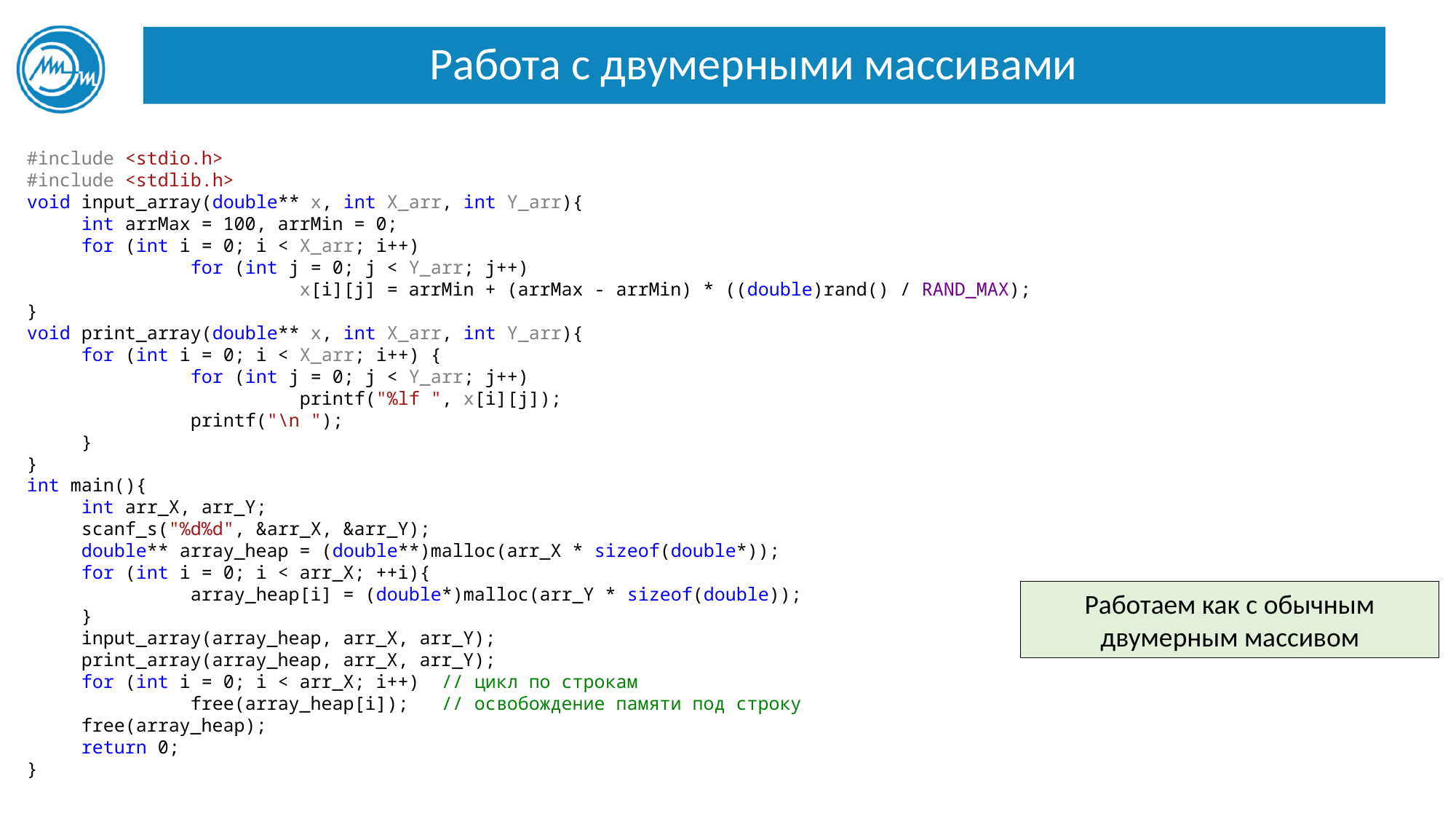

# Работа с двумерными массивами
#include <stdio.h>
#include <stdlib.h>
void input_array(double** x, int X_arr, int Y_arr){
int arrMax = 100, arrMin = 0;
for (int i = 0; i < X_arr; i++)
	for (int j = 0; j < Y_arr; j++)
		x[i][j] = arrMin + (arrMax - arrMin) * ((double)rand() / RAND_MAX);
}
void print_array(double** x, int X_arr, int Y_arr){
for (int i = 0; i < X_arr; i++) {
	for (int j = 0; j < Y_arr; j++)
		printf("%lf ", x[i][j]);
	printf("\n ");
}
}
int main(){
int arr_X, arr_Y;
scanf_s("%d%d", &arr_X, &arr_Y);
double** array_heap = (double**)malloc(arr_X * sizeof(double*));
for (int i = 0; i < arr_X; ++i){
	array_heap[i] = (double*)malloc(arr_Y * sizeof(double));
}
input_array(array_heap, arr_X, arr_Y);
print_array(array_heap, arr_X, arr_Y);
for (int i = 0; i < arr_X; i++)  // цикл по строкам
	free(array_heap[i]);   // освобождение памяти под строку
free(array_heap);
return 0;
}

Работаем как с обычным двумерным массивом